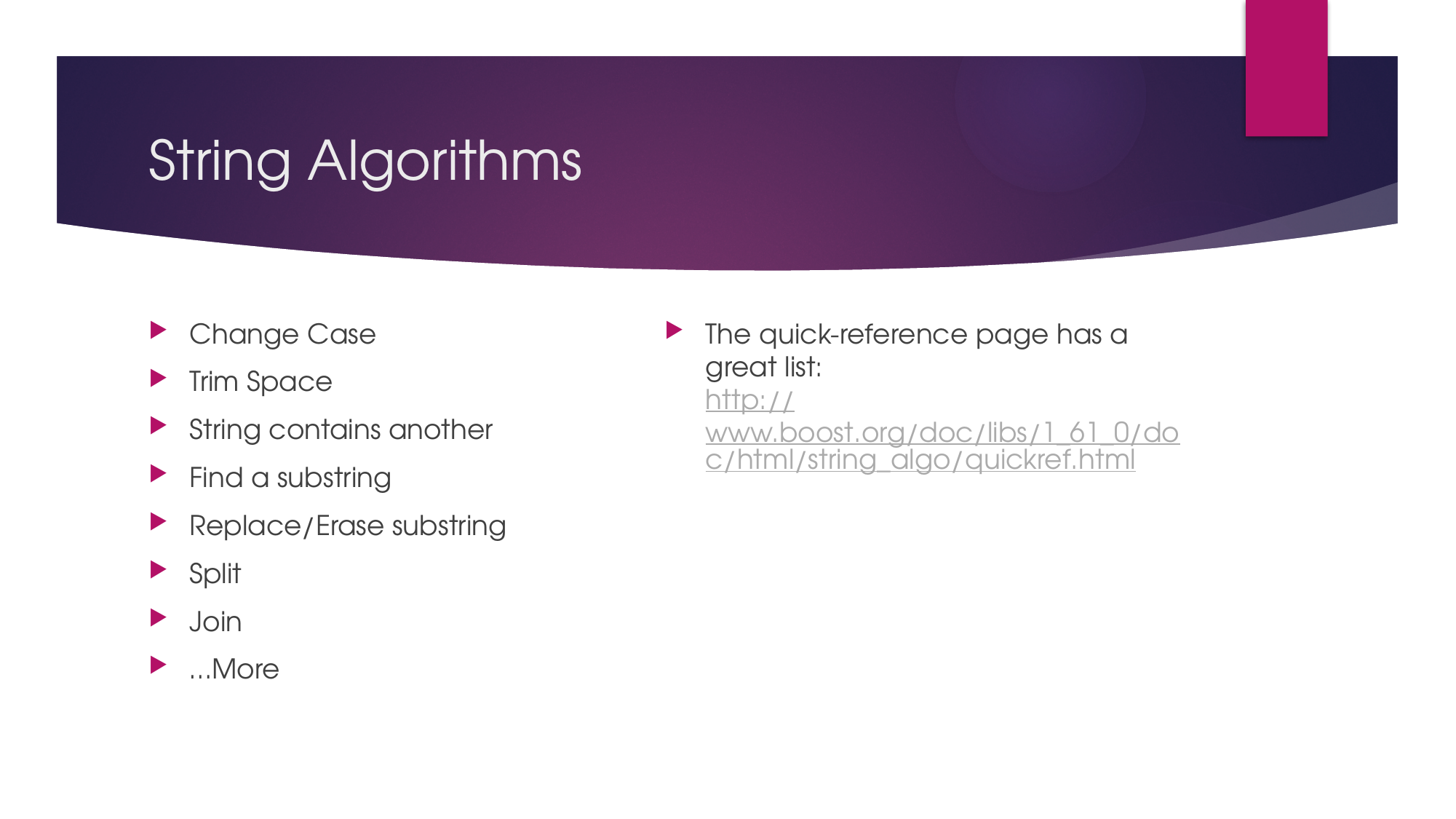

# String Algorithms
Change Case
Trim Space
String contains another
Find a substring
Replace/Erase substring
Split
Join
…More
The quick-reference page has a great list:
http://www.boost.org/doc/libs/1_61_0/doc/html/string_algo/quickref.html